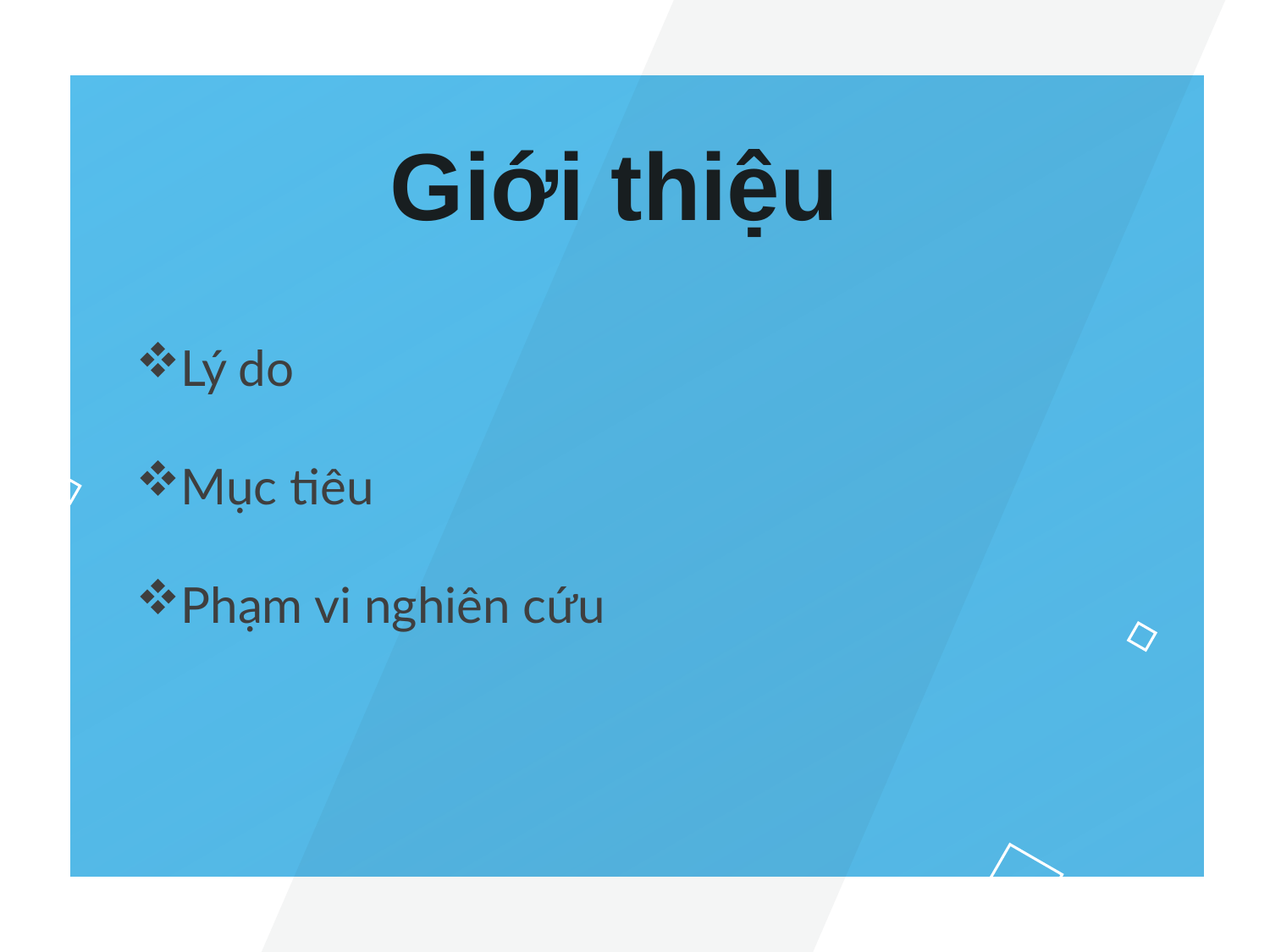

Giới thiệu

Lý do

Mục tiêu

Phạm vi nghiên cứu